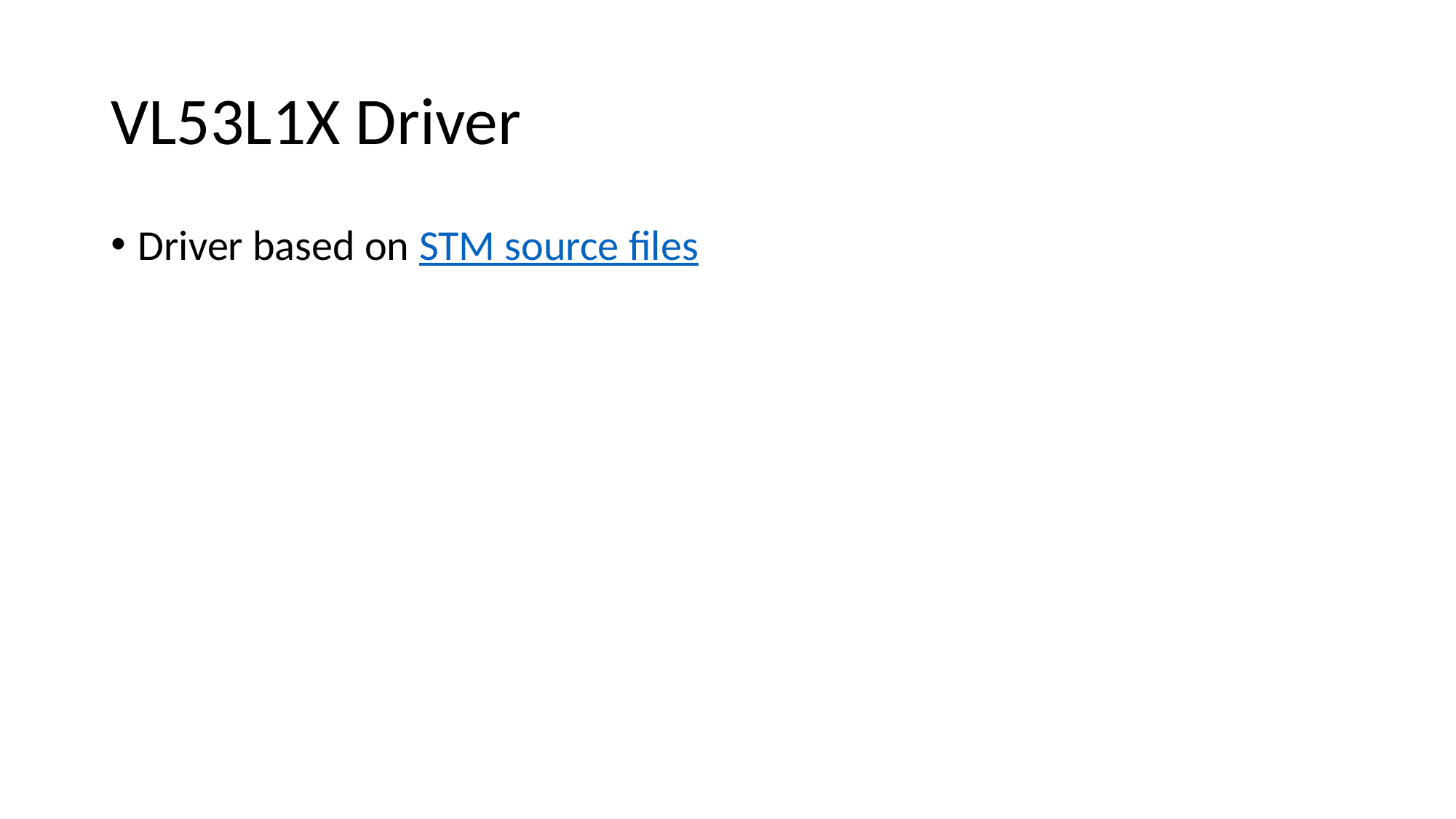

# VL53L1X Driver
Driver based on STM source files